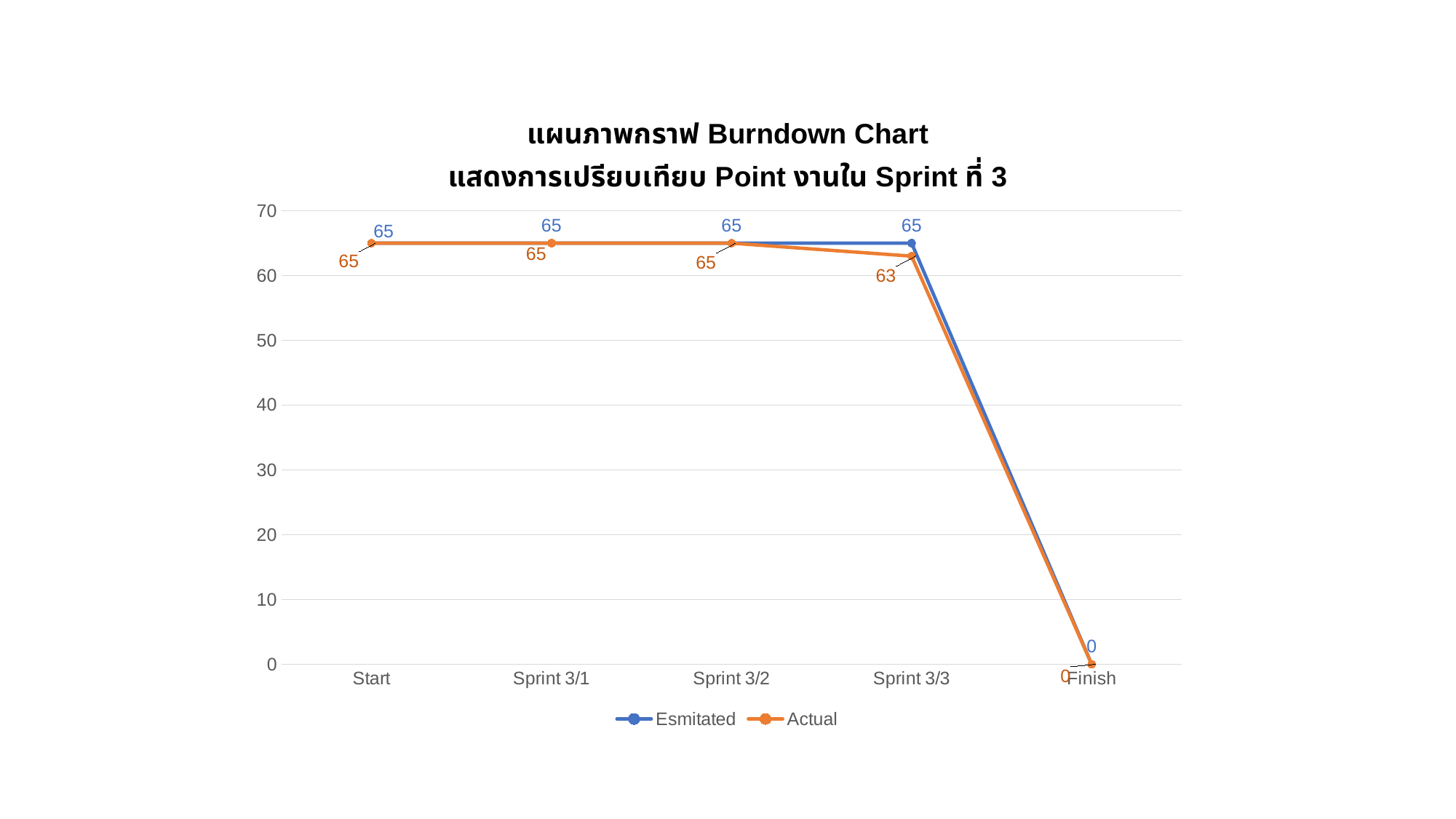

### Chart: แผนภาพกราฟ Burndown Chart
แสดงการเปรียบเทียบ Point งานใน Sprint ที่ 3

| Category | Esmitated | Actual |
|---|---|---|
| Start | 65.0 | 65.0 |
| Sprint 3/1 | 65.0 | 65.0 |
| Sprint 3/2 | 65.0 | 65.0 |
| Sprint 3/3 | 65.0 | 63.0 |
| Finish | 0.0 | 0.0 |